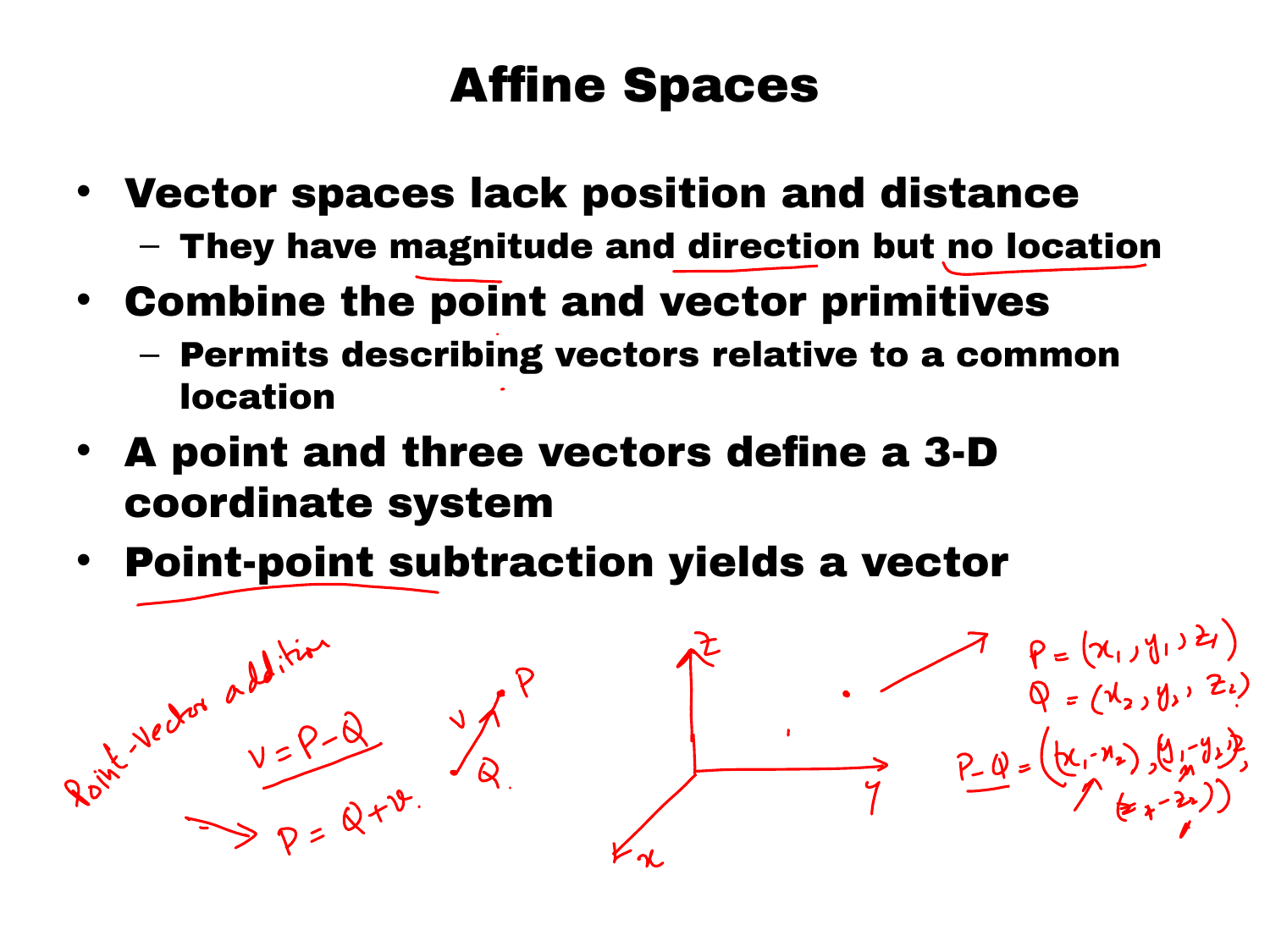

# Affine Spaces
Vector spaces lack position and distance
They have magnitude and direction but no location
Combine the point and vector primitives
Permits describing vectors relative to a common location
A point and three vectors define a 3-D coordinate system
Point-point subtraction yields a vector